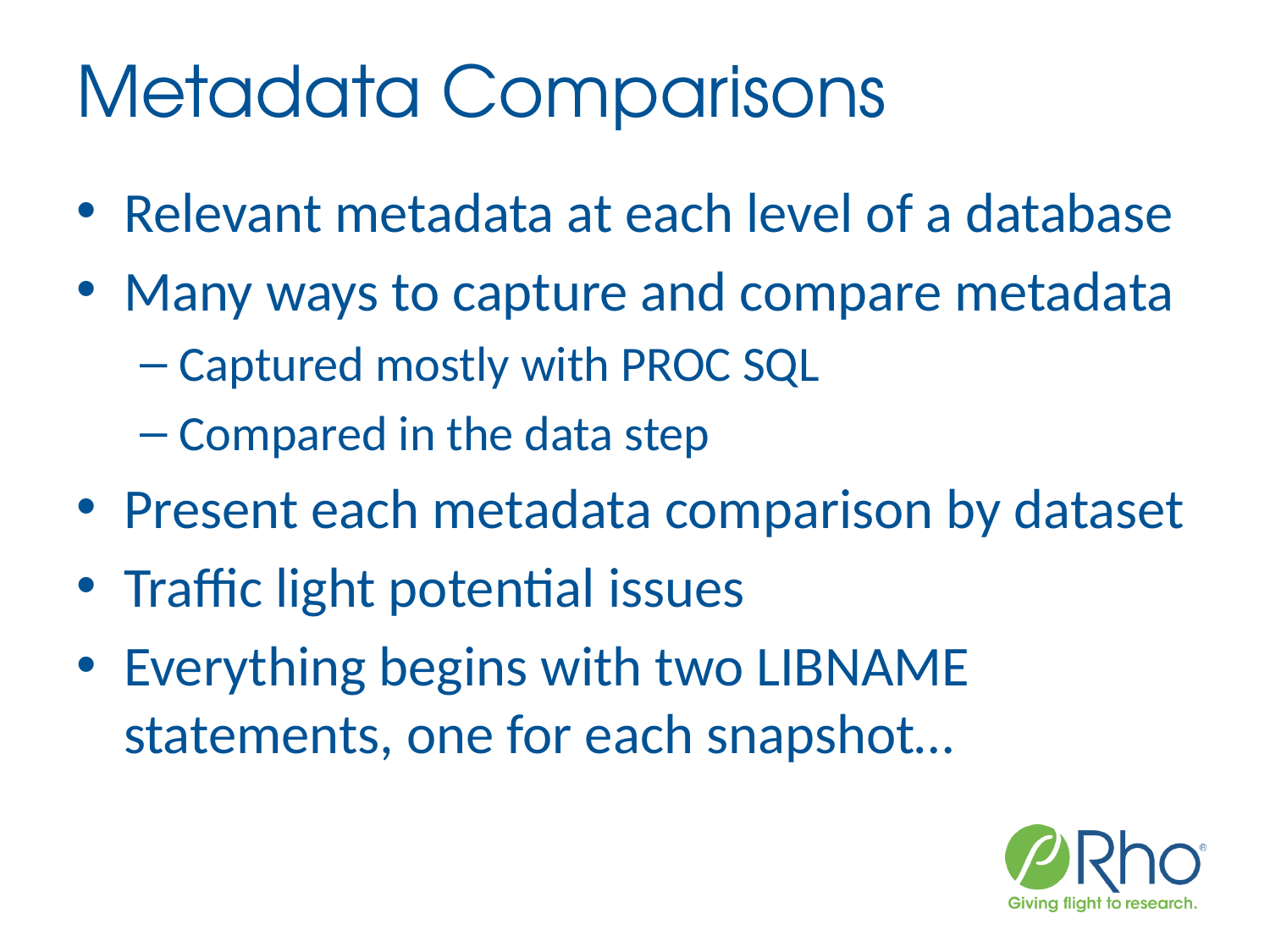

# Metadata Comparisons
Relevant metadata at each level of a database
Many ways to capture and compare metadata
Captured mostly with PROC SQL
Compared in the data step
Present each metadata comparison by dataset
Traffic light potential issues
Everything begins with two LIBNAME statements, one for each snapshot…